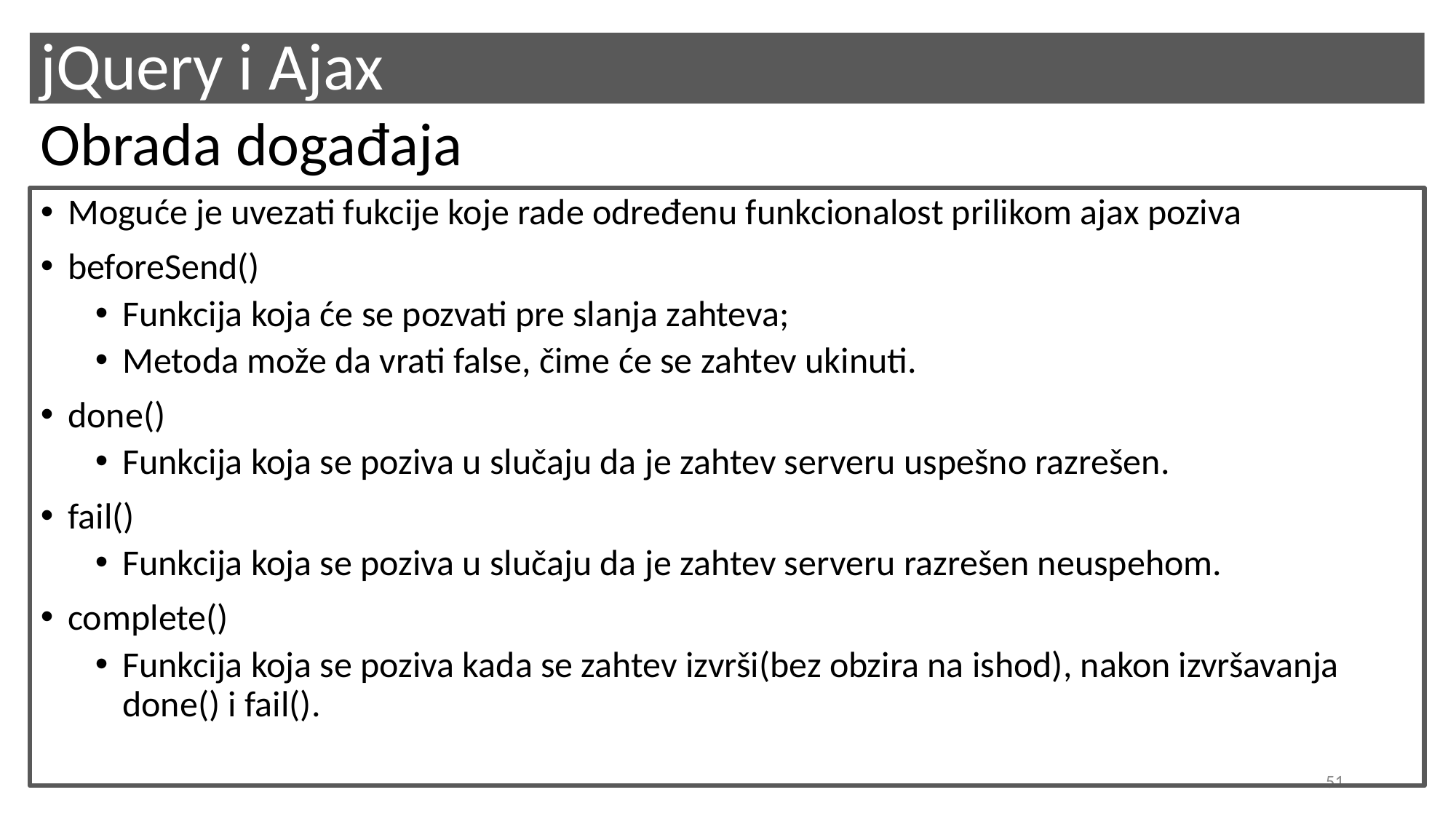

# jQuery i Ajax
Obrada događaja
Moguće je uvezati fukcije koje rade određenu funkcionalost prilikom ajax poziva
beforeSend()
Funkcija koja će se pozvati pre slanja zahteva;
Metoda može da vrati false, čime će se zahtev ukinuti.
done()
Funkcija koja se poziva u slučaju da je zahtev serveru uspešno razrešen.
fail()
Funkcija koja se poziva u slučaju da je zahtev serveru razrešen neuspehom.
complete()
Funkcija koja se poziva kada se zahtev izvrši(bez obzira na ishod), nakon izvršavanja done() i fail().
51